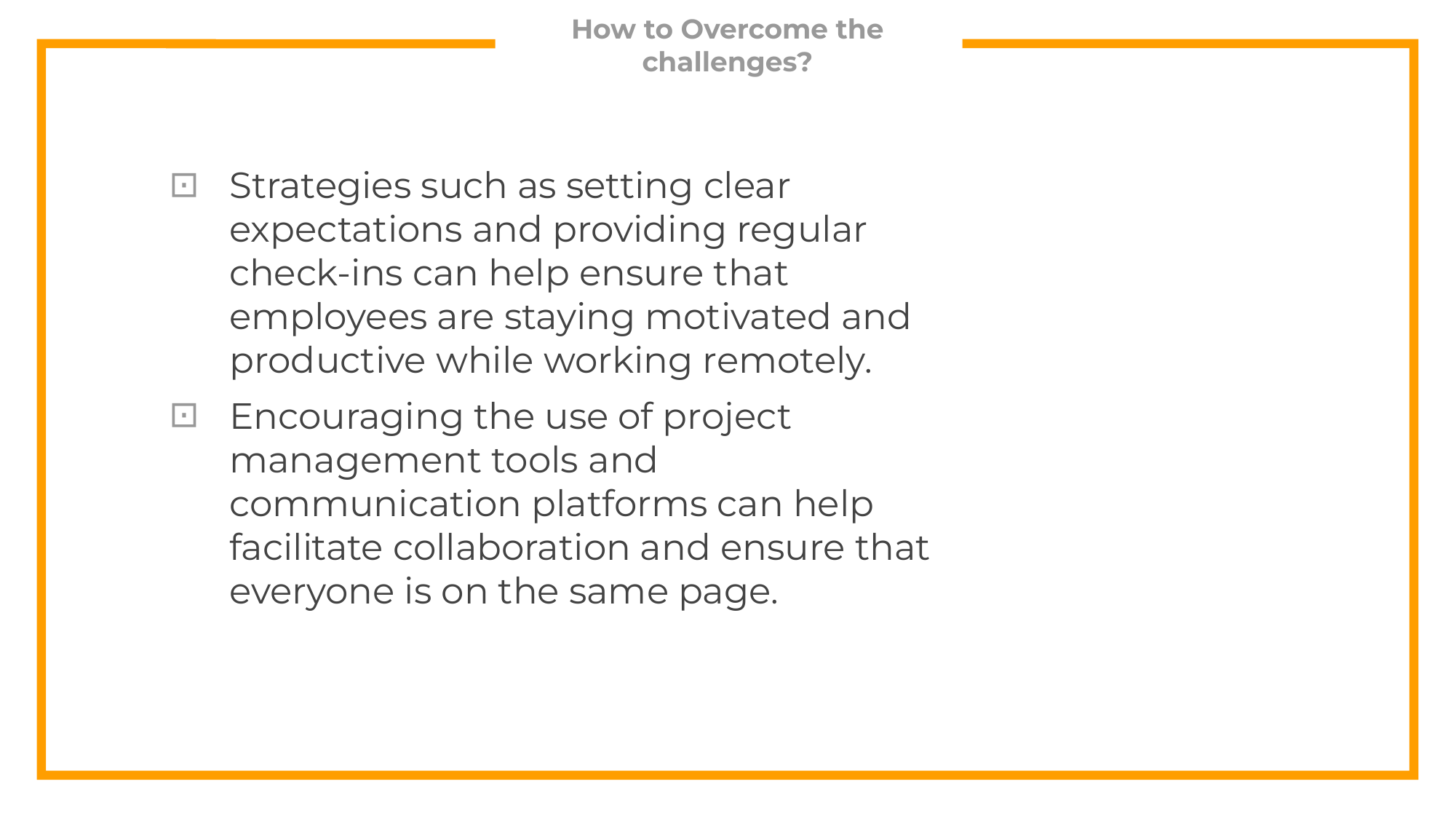

# How to Overcome the challenges?
Strategies such as setting clear expectations and providing regular check-ins can help ensure that employees are staying motivated and productive while working remotely.
Encouraging the use of project management tools and communication platforms can help facilitate collaboration and ensure that everyone is on the same page.